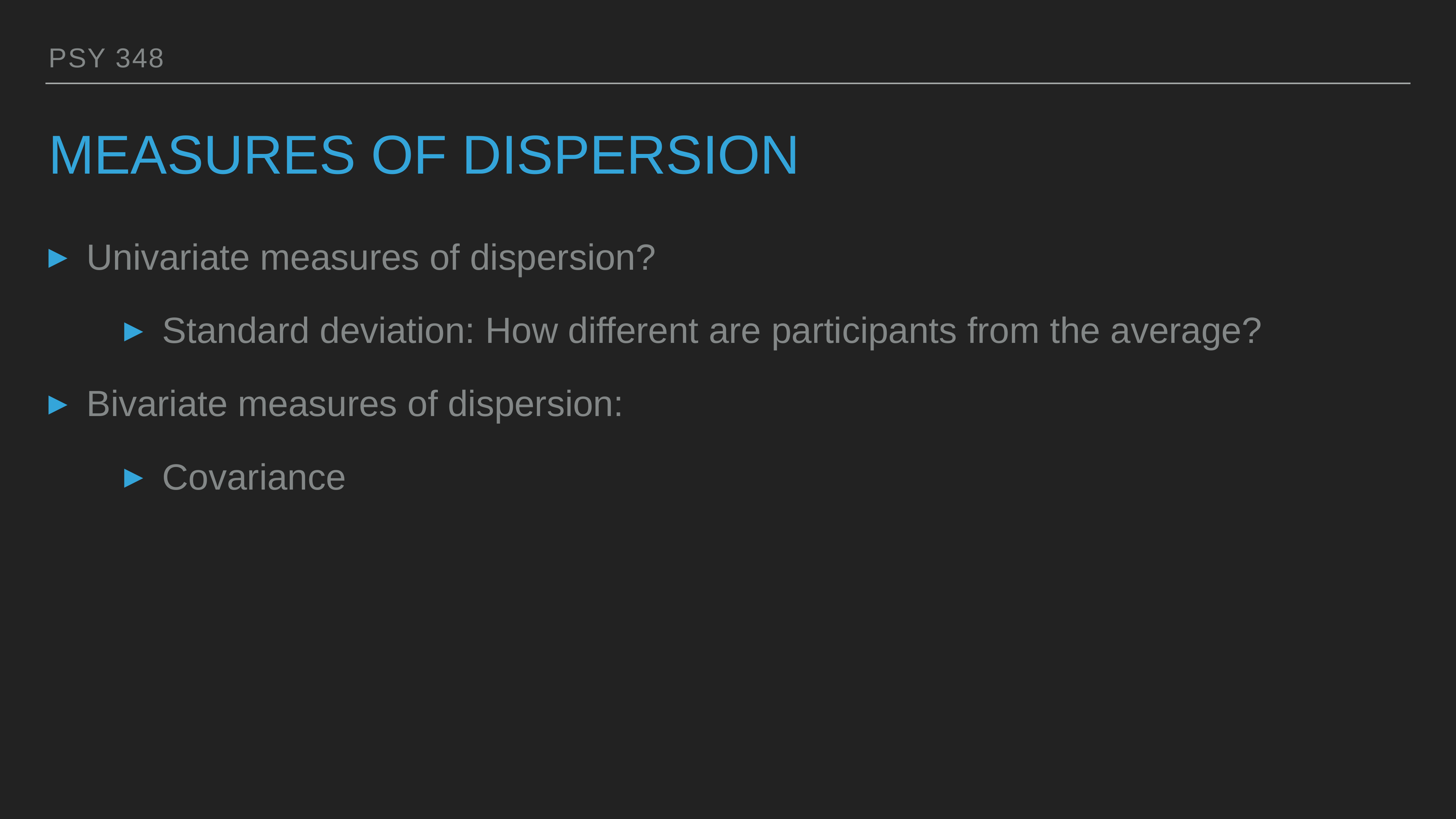

PSY 348
# Measures of Dispersion
Univariate measures of dispersion?
Standard deviation: How different are participants from the average?
Bivariate measures of dispersion:
Covariance